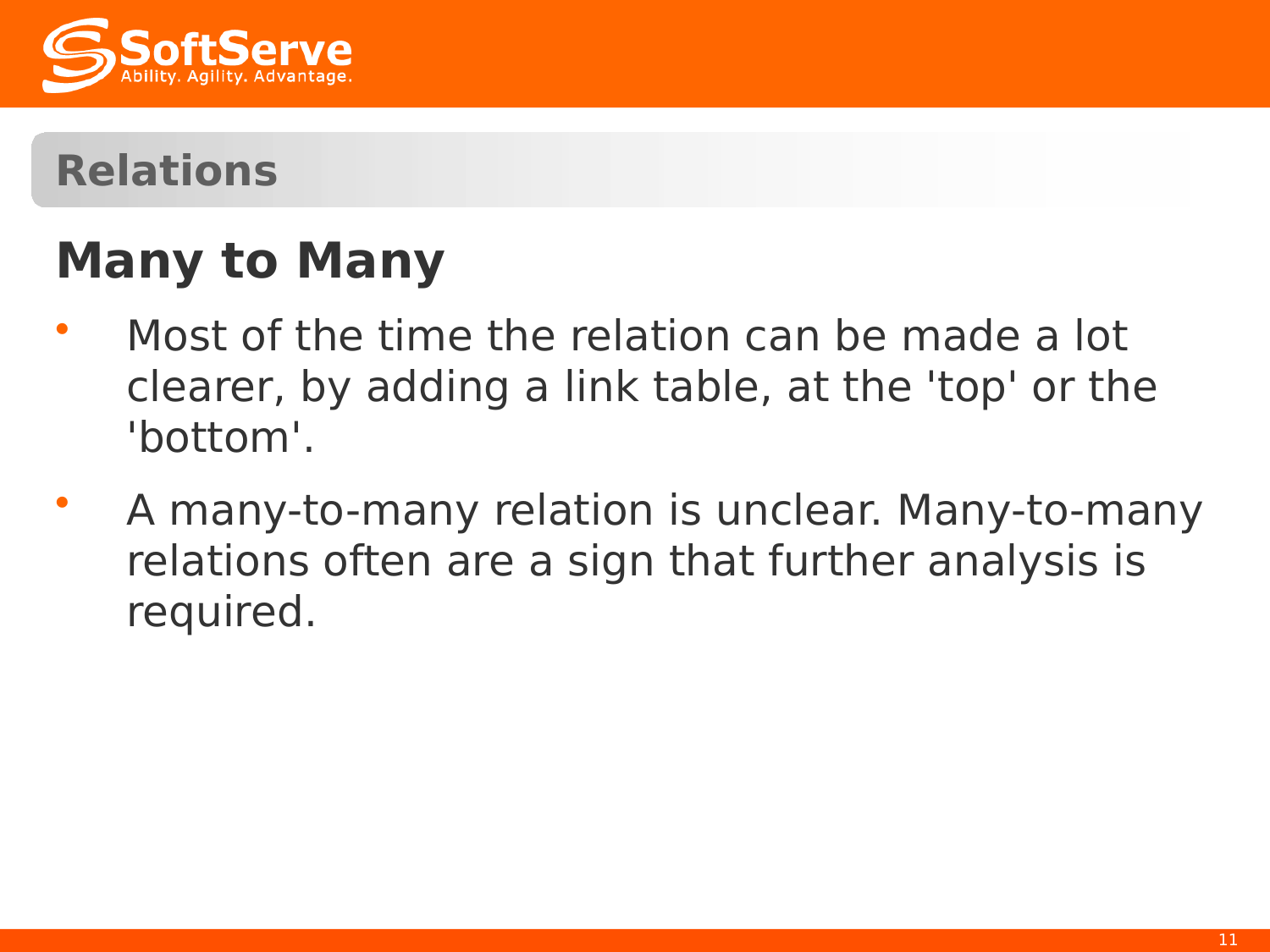

# Relations
Many to Many
Most of the time the relation can be made a lot clearer, by adding a link table, at the 'top' or the 'bottom'.
A many-to-many relation is unclear. Many-to-many relations often are a sign that further analysis is required.